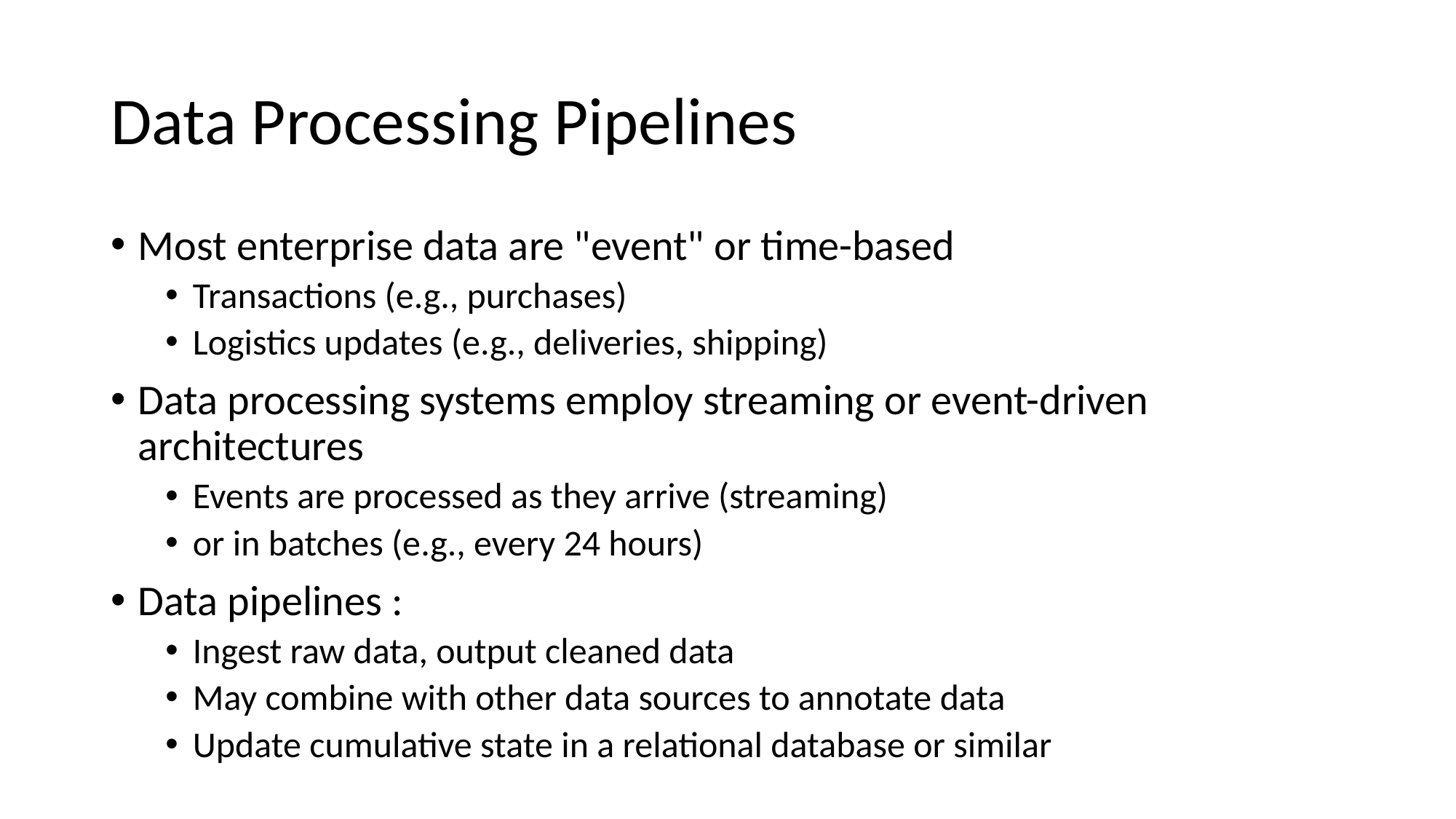

# Data Processing Pipelines
Most enterprise data are "event" or time-based
Transactions (e.g., purchases)
Logistics updates (e.g., deliveries, shipping)
Data processing systems employ streaming or event-driven architectures
Events are processed as they arrive (streaming)
or in batches (e.g., every 24 hours)
Data pipelines :
Ingest raw data, output cleaned data
May combine with other data sources to annotate data
Update cumulative state in a relational database or similar